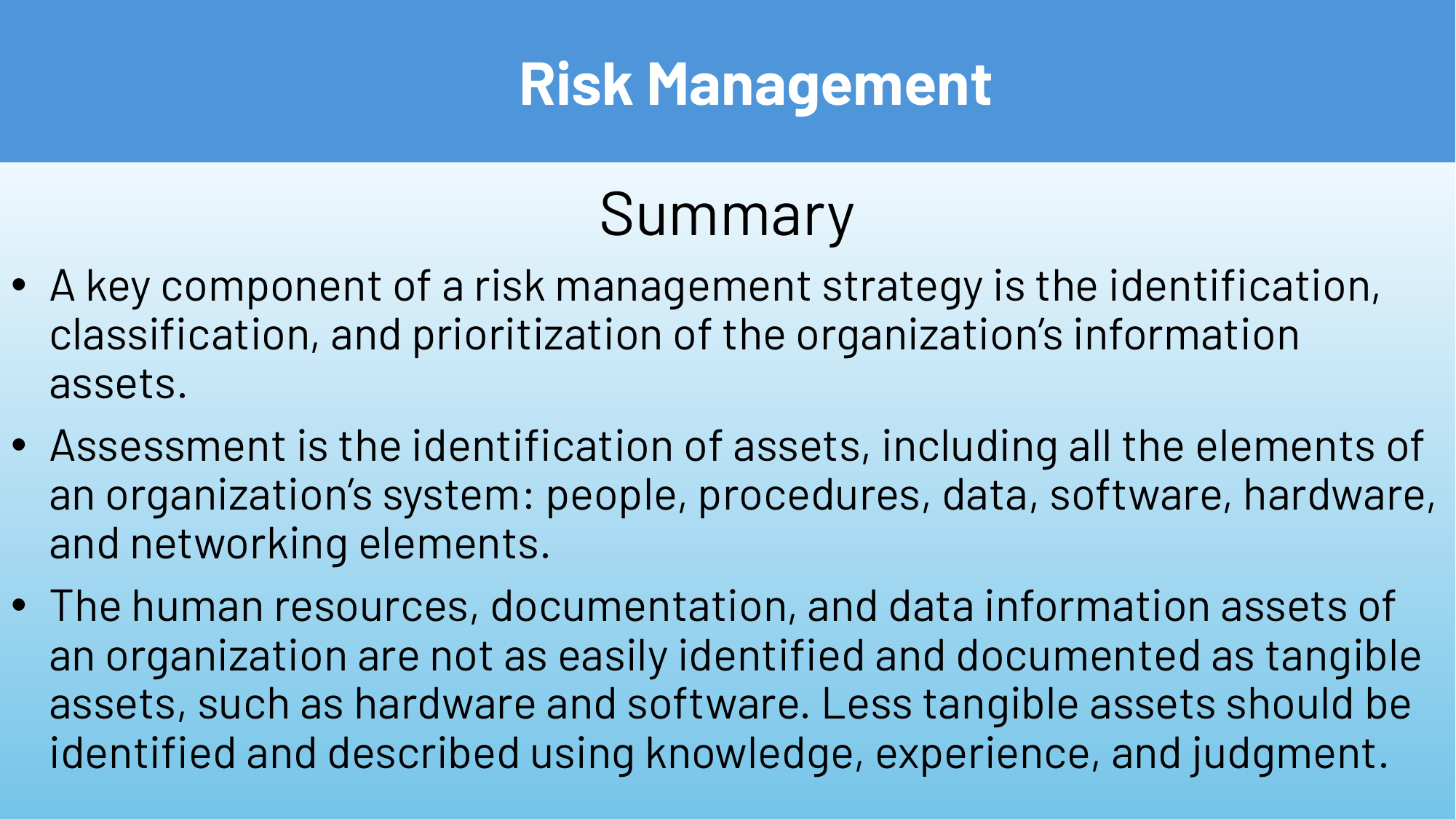

Risk Management
Summary
A key component of a risk management strategy is the identification, classification, and prioritization of the organization’s information assets.
Assessment is the identification of assets, including all the elements of an organization’s system: people, procedures, data, software, hardware, and networking elements.
The human resources, documentation, and data information assets of an organization are not as easily identified and documented as tangible assets, such as hardware and software. Less tangible assets should be identified and described using knowledge, experience, and judgment.